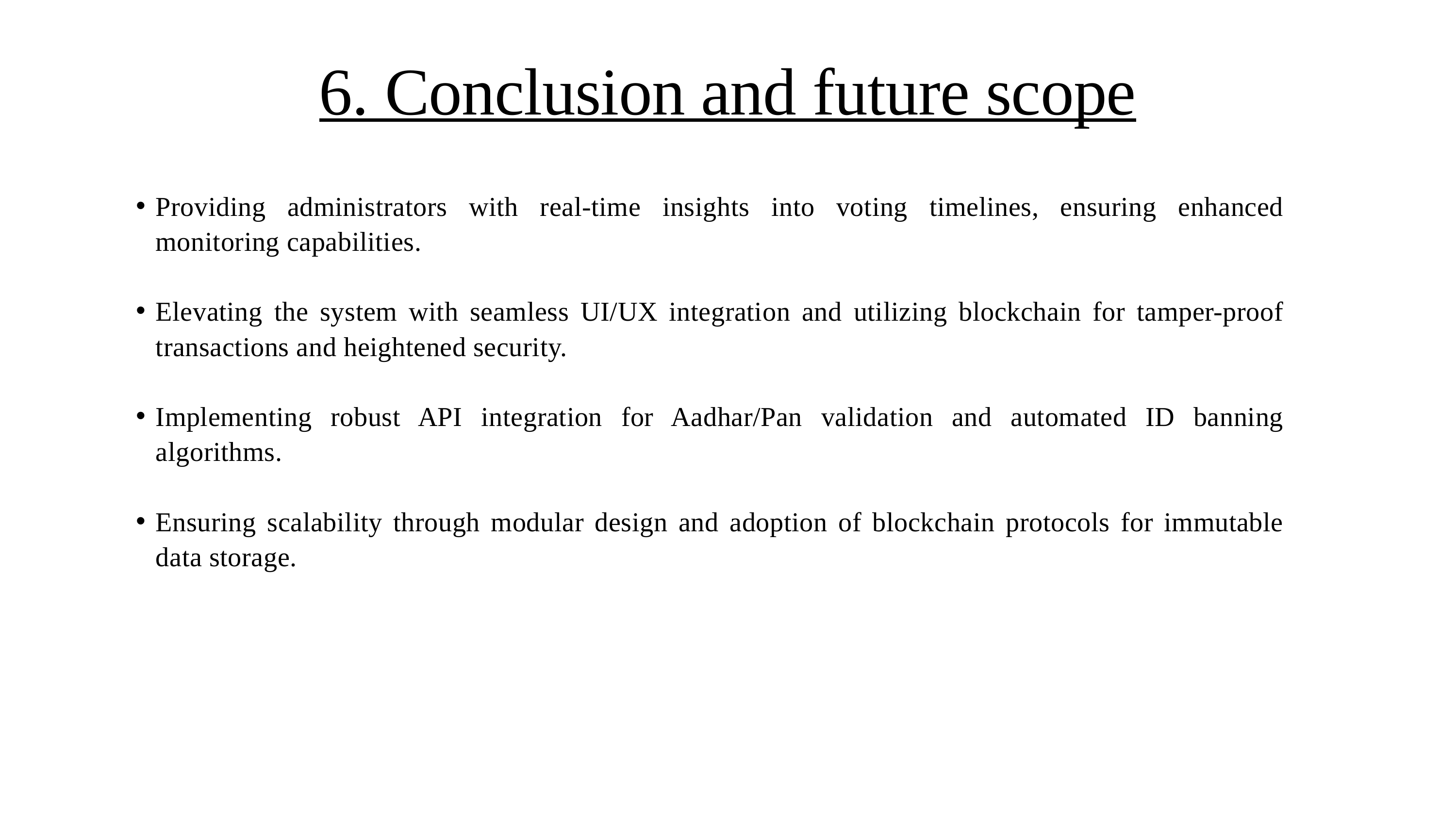

6. Conclusion and future scope

Providing administrators with real-time insights into voting timelines, ensuring enhanced monitoring capabilities.

Elevating the system with seamless UI/UX integration and utilizing blockchain for tamper-proof transactions and heightened security.

Implementing robust API integration for Aadhar/Pan validation and automated ID banning algorithms.

Ensuring scalability through modular design and adoption of blockchain protocols for immutable data storage.